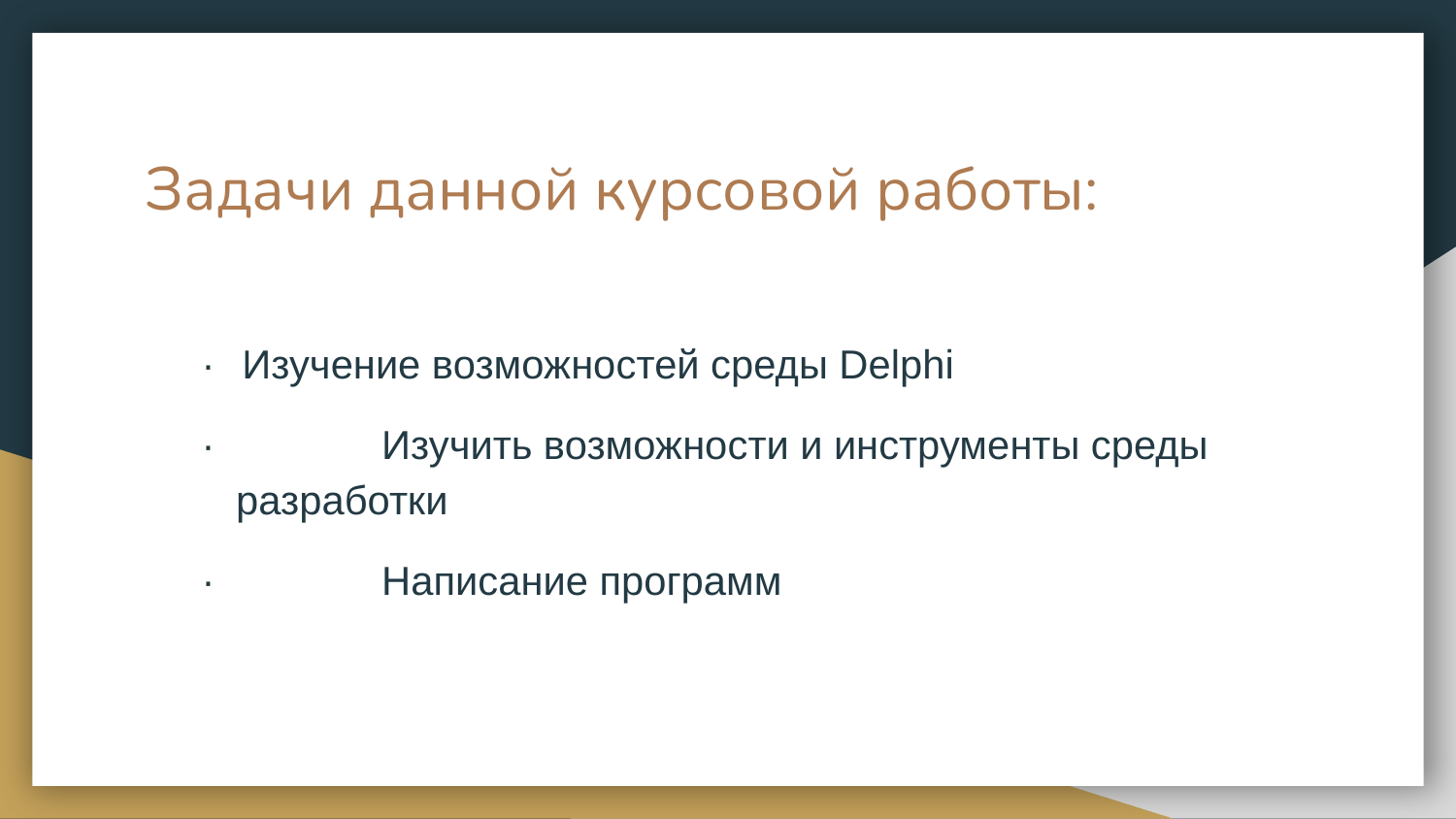

# Задачи данной курсовой работы:
·   Изучение возможностей среды Delphi
·   	Изучить возможности и инструменты среды разработки
·   	Написание программ